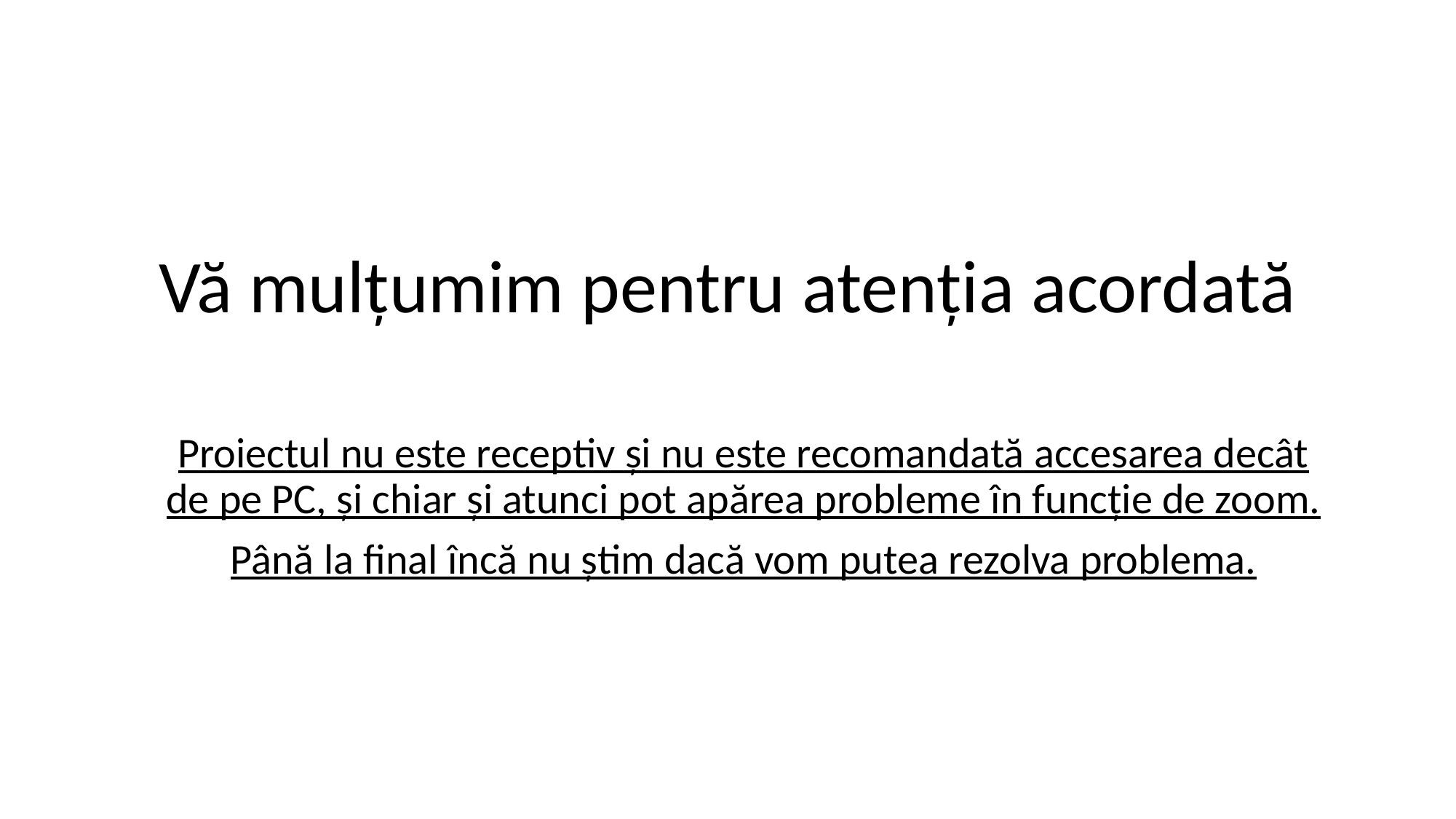

# Vă mulțumim pentru atenția acordată
Proiectul nu este receptiv și nu este recomandată accesarea decât de pe PC, și chiar și atunci pot apărea probleme în funcție de zoom.
Până la final încă nu știm dacă vom putea rezolva problema.